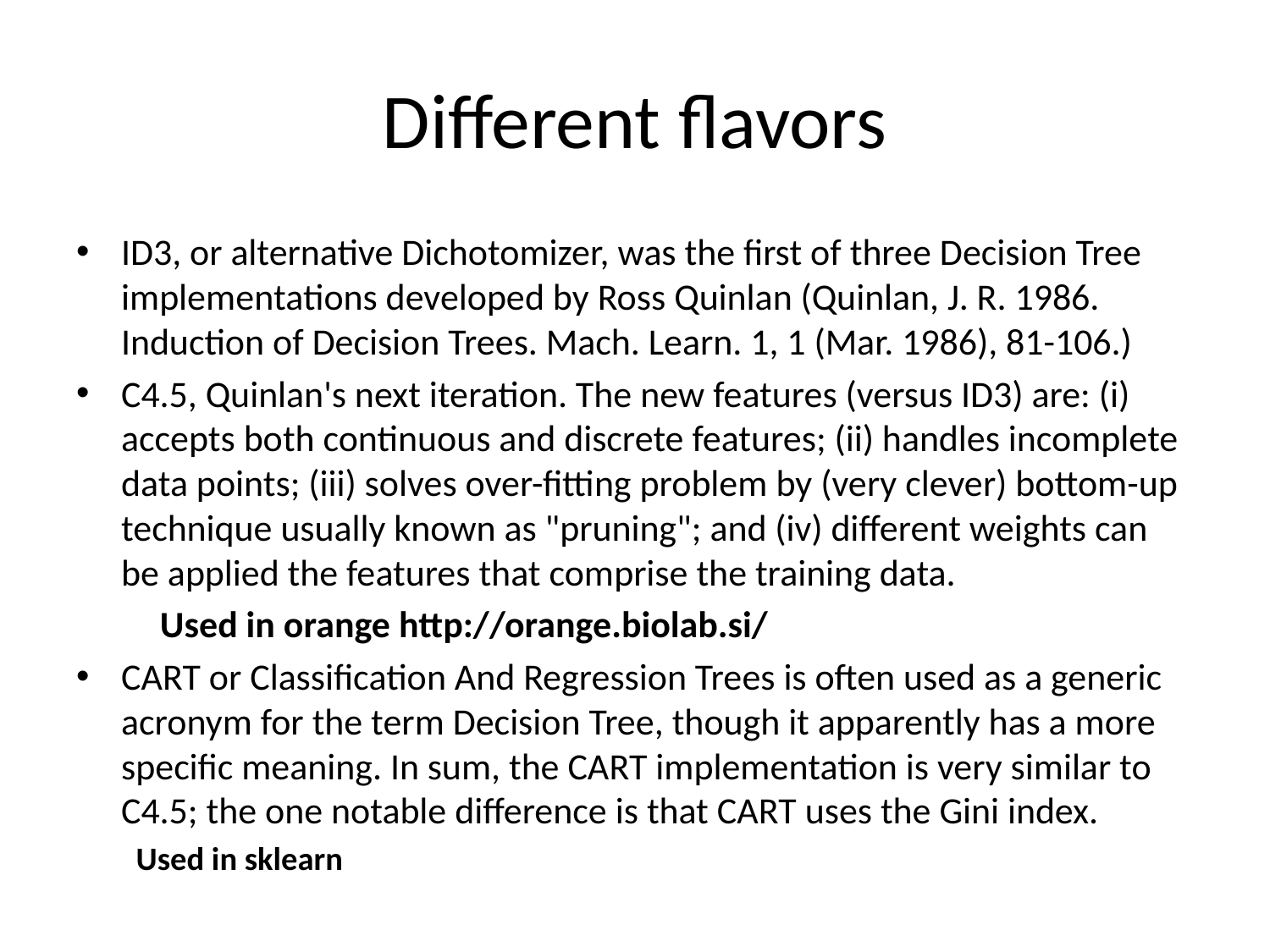

# Different flavors
ID3, or alternative Dichotomizer, was the first of three Decision Tree implementations developed by Ross Quinlan (Quinlan, J. R. 1986. Induction of Decision Trees. Mach. Learn. 1, 1 (Mar. 1986), 81-106.)
C4.5, Quinlan's next iteration. The new features (versus ID3) are: (i) accepts both continuous and discrete features; (ii) handles incomplete data points; (iii) solves over-fitting problem by (very clever) bottom-up technique usually known as "pruning"; and (iv) different weights can be applied the features that comprise the training data.
	Used in orange http://orange.biolab.si/
CART or Classification And Regression Trees is often used as a generic acronym for the term Decision Tree, though it apparently has a more specific meaning. In sum, the CART implementation is very similar to C4.5; the one notable difference is that CART uses the Gini index.
Used in sklearn